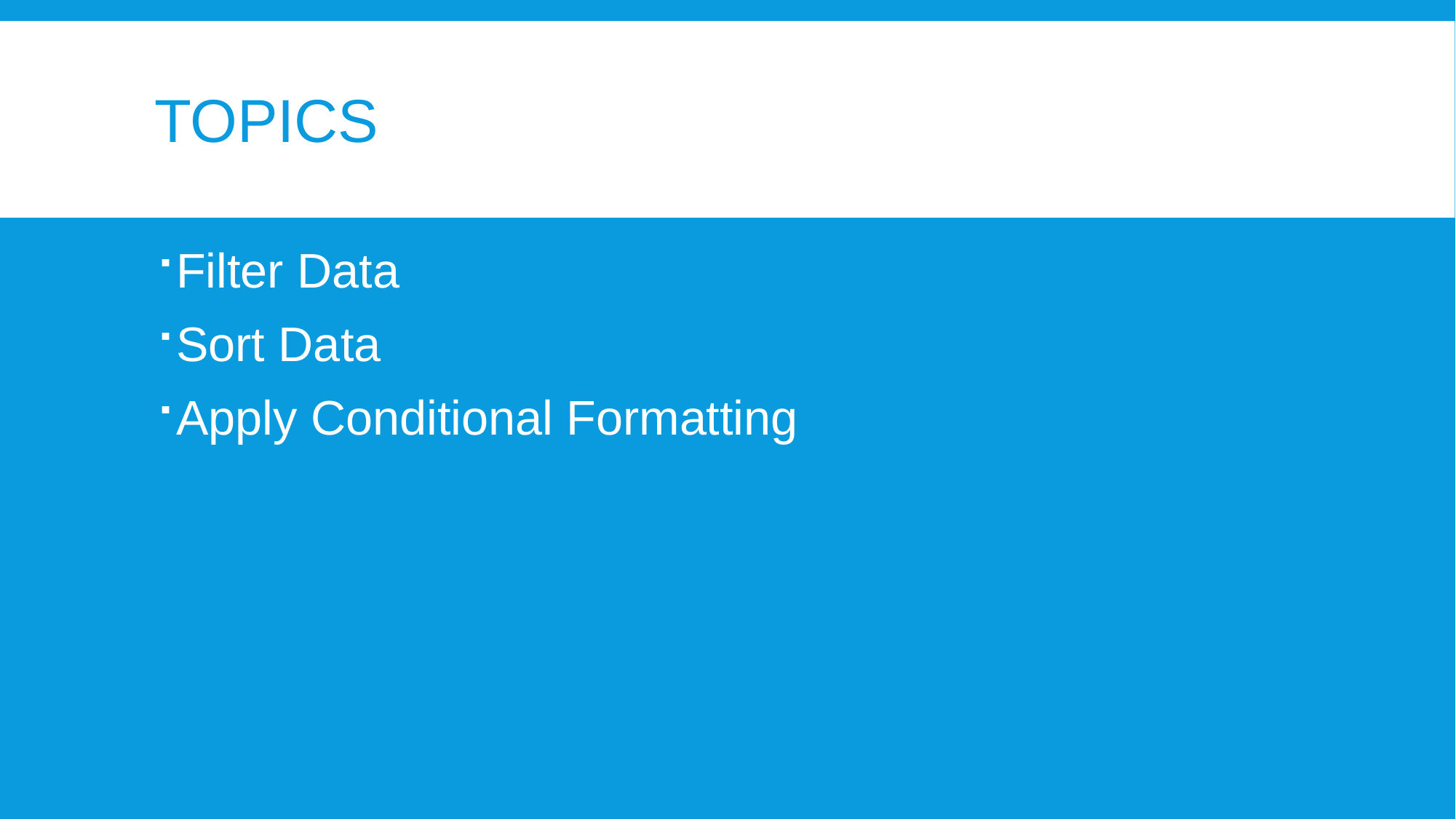

# topics
Filter Data
Sort Data
Apply Conditional Formatting